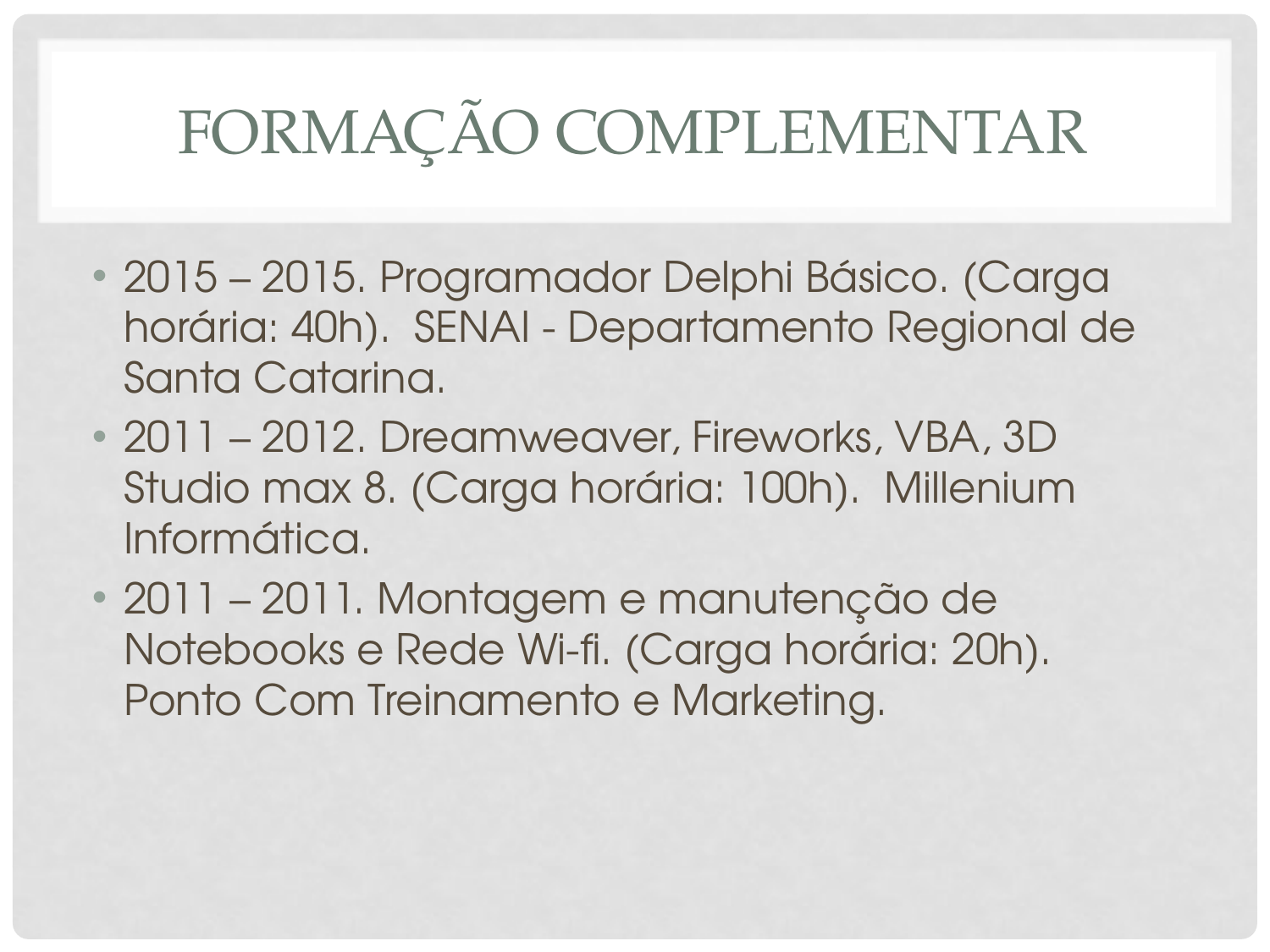

# Formação Complementar
2015 – 2015. Programador Delphi Básico. (Carga horária: 40h).  SENAI - Departamento Regional de Santa Catarina.
2011 – 2012. Dreamweaver, Fireworks, VBA, 3D Studio max 8. (Carga horária: 100h).  Millenium Informática.
2011 – 2011. Montagem e manutenção de Notebooks e Rede Wi-fi. (Carga horária: 20h).  Ponto Com Treinamento e Marketing.